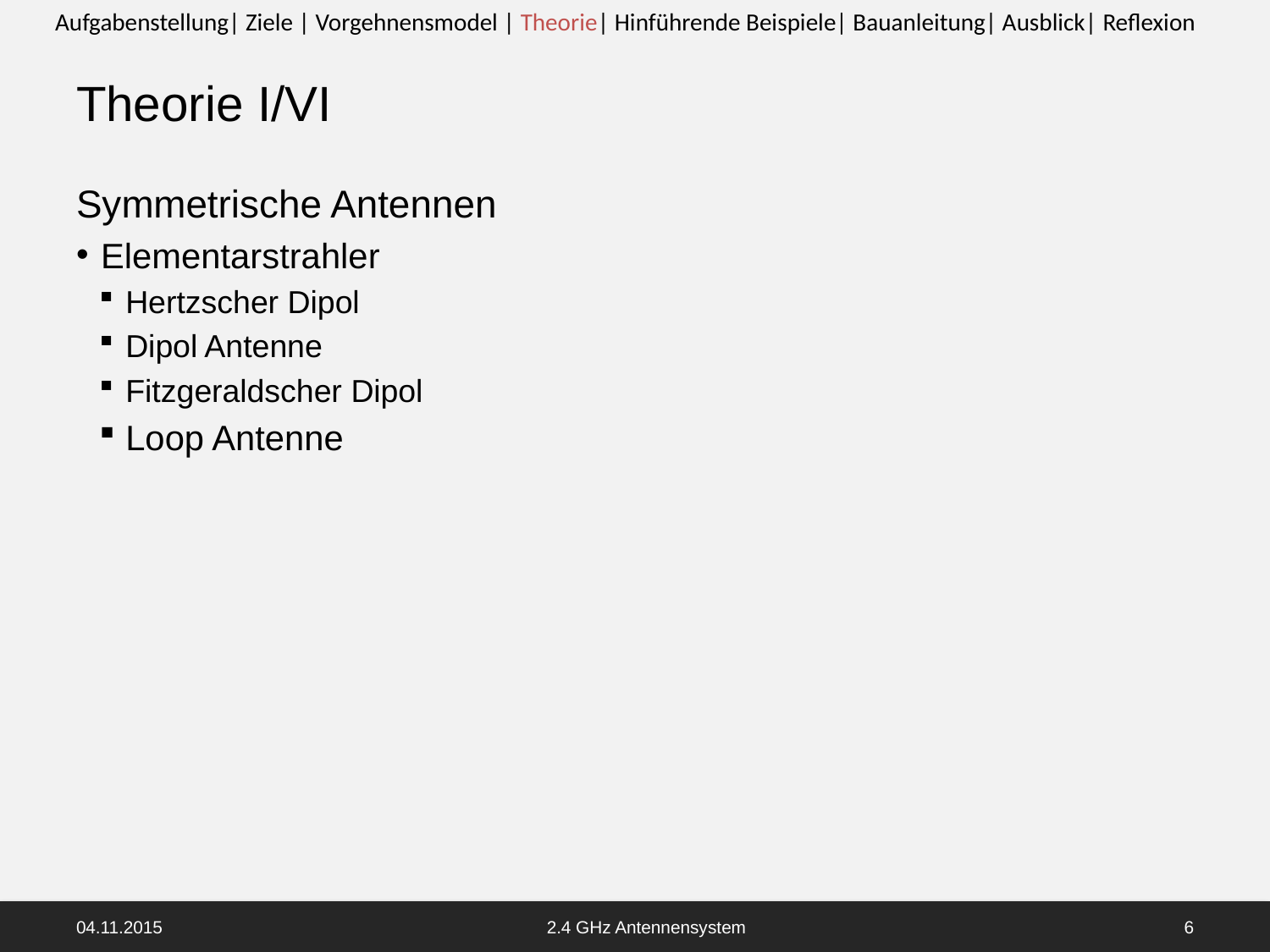

Aufgabenstellung| Ziele | Vorgehnensmodel | Theorie| Hinführende Beispiele| Bauanleitung| Ausblick| Reflexion
# Theorie I/VI

Symmetrische Antennen
Elementarstrahler
Hertzscher Dipol
Dipol Antenne
Fitzgeraldscher Dipol
Loop Antenne

04.11.2015
2.4 GHz Antennensystem
6